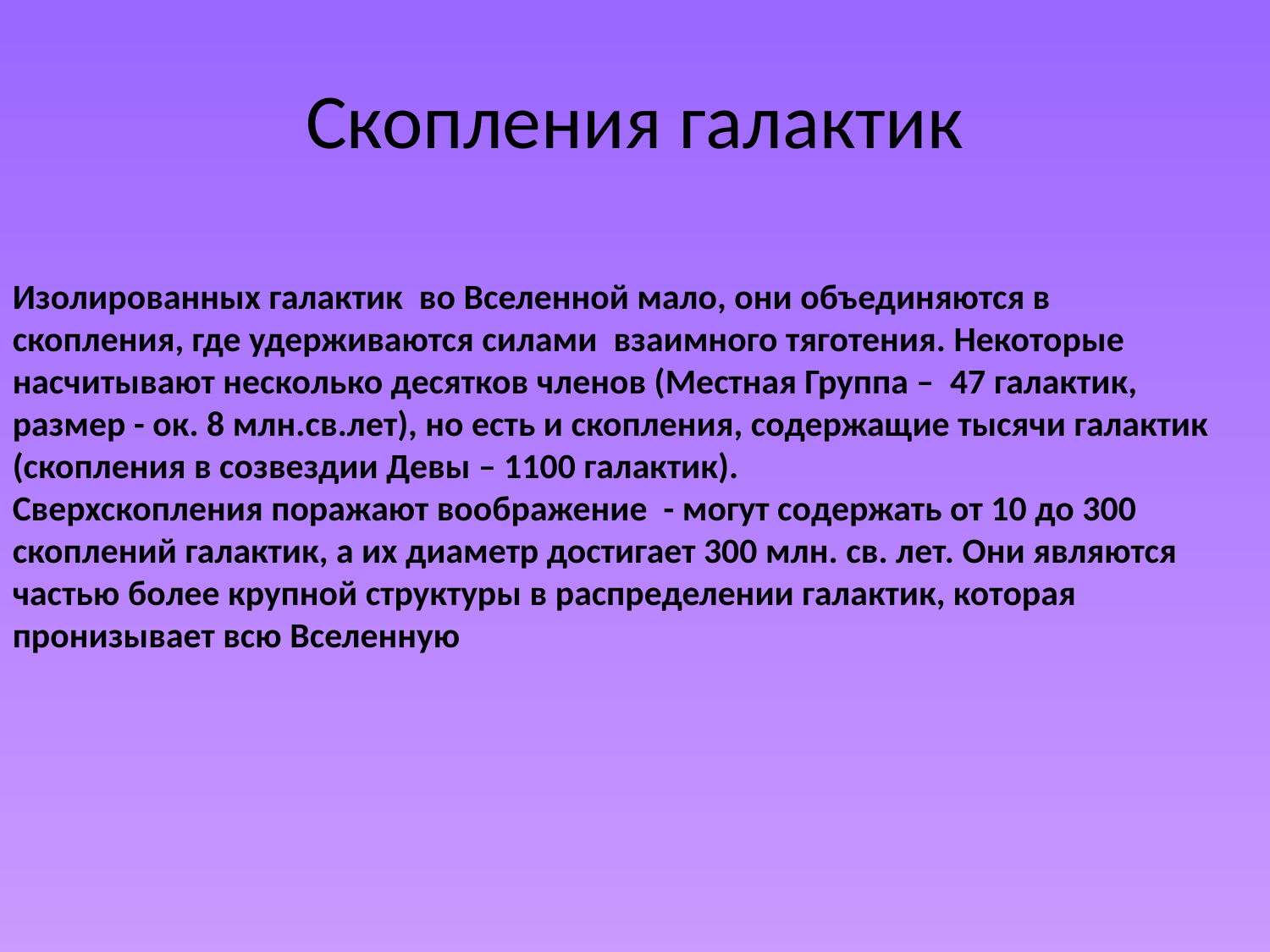

# Скопления галактик
Изолированных галактик  во Вселенной мало, они объединяются в скопления, где удерживаются силами  взаимного тяготения. Некоторые насчитывают несколько десятков членов (Местная Группа –  47 галактик, размер - ок. 8 млн.св.лет), но есть и скопления, содержащие тысячи галактик (скопления в созвездии Девы – 1100 галактик).
Сверхскопления поражают воображение  - могут содержать от 10 до 300 скоплений галактик, а их диаметр достигает 300 млн. св. лет. Они являются частью более крупной структуры в распределении галактик, которая пронизывает всю Вселенную